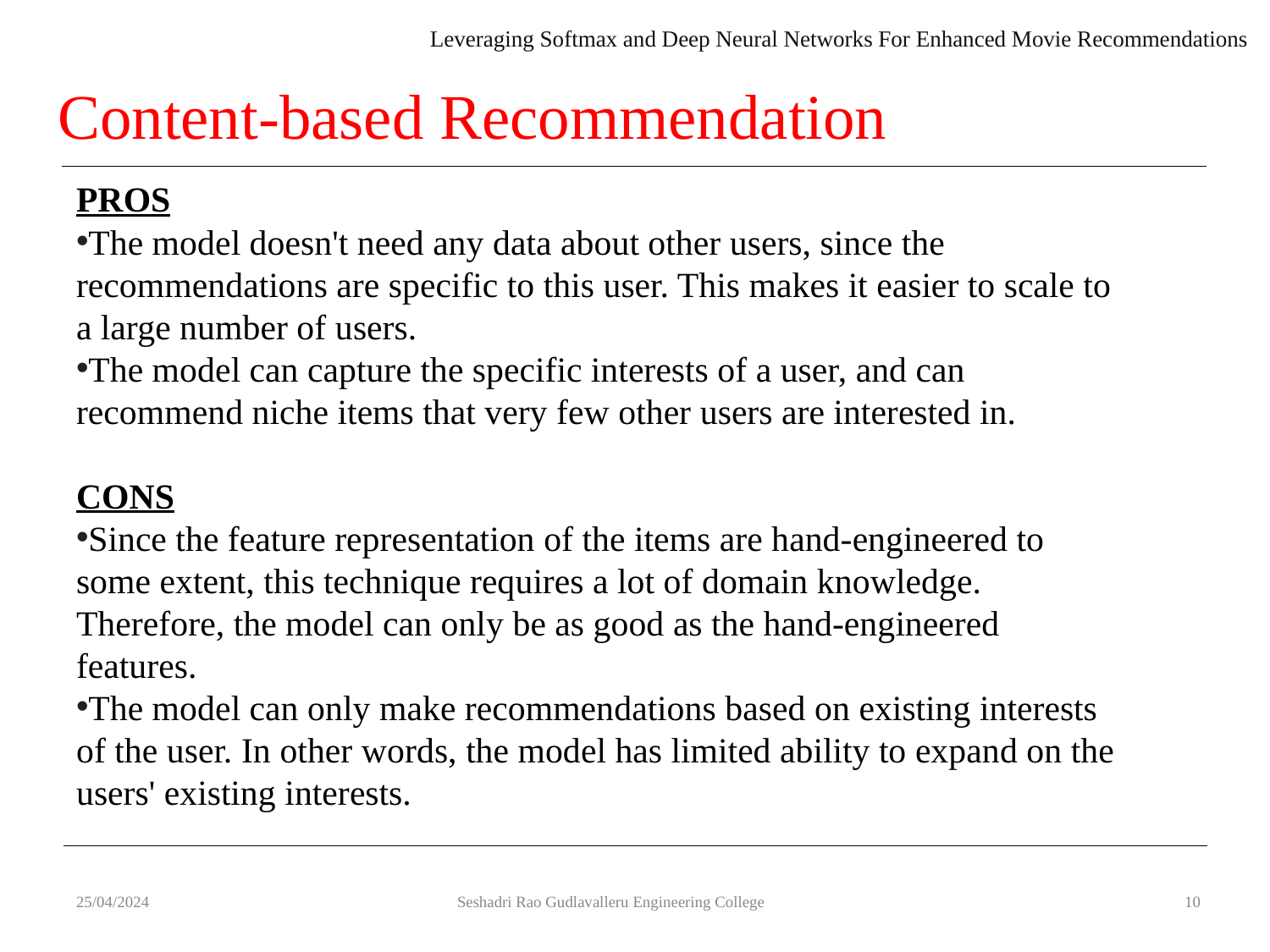

Leveraging Softmax and Deep Neural Networks For Enhanced Movie Recommendations
# Content-based Recommendation
PROS
The model doesn't need any data about other users, since the recommendations are specific to this user. This makes it easier to scale to a large number of users.
The model can capture the specific interests of a user, and can recommend niche items that very few other users are interested in.

CONS
Since the feature representation of the items are hand-engineered to some extent, this technique requires a lot of domain knowledge. Therefore, the model can only be as good as the hand-engineered features.
The model can only make recommendations based on existing interests of the user. In other words, the model has limited ability to expand on the users' existing interests.

25/04/2024			Seshadri Rao Gudlavalleru Engineering College			                       10